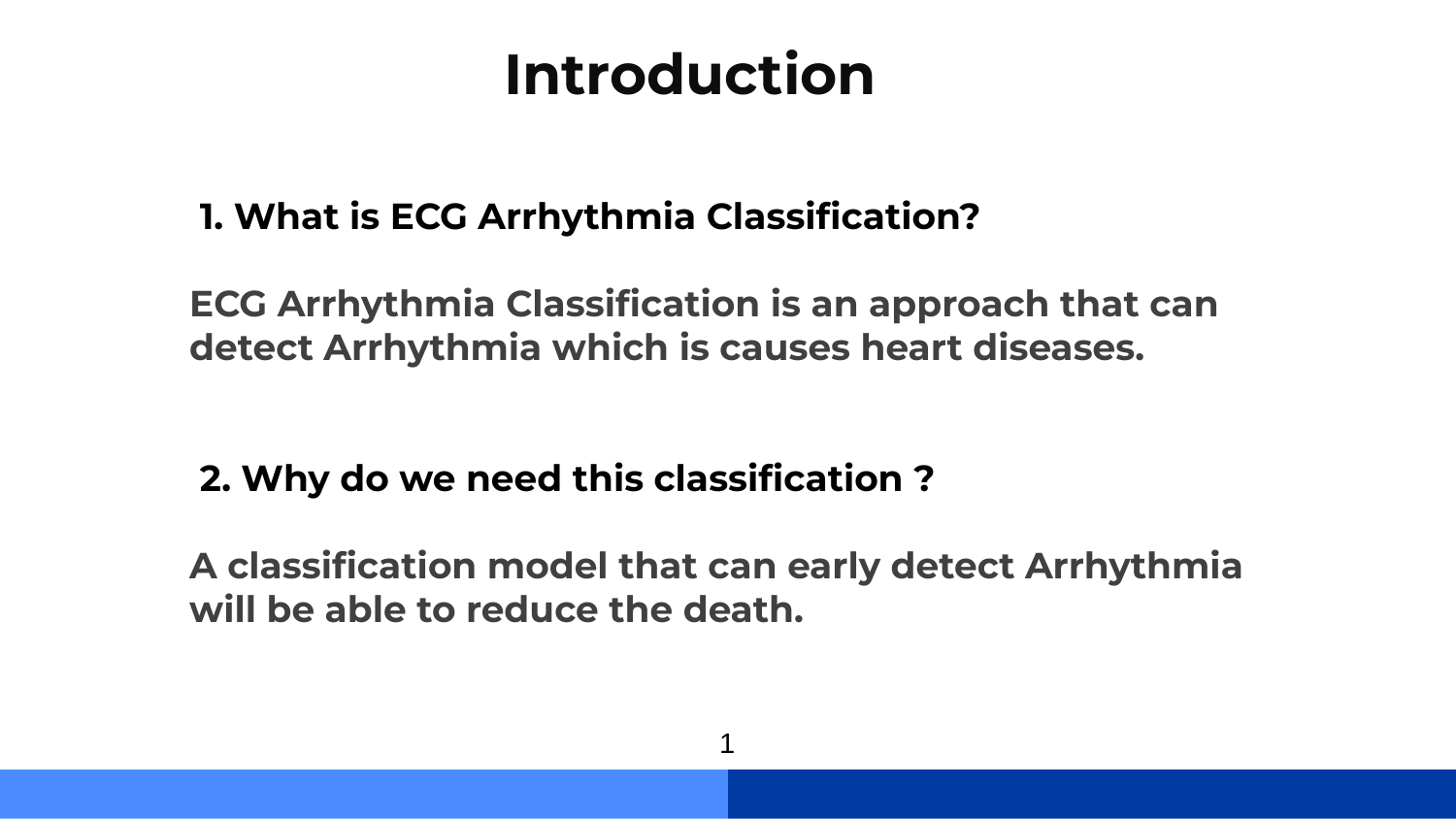

# Introduction
 1. What is ECG Arrhythmia Classification?
ECG Arrhythmia Classification is an approach that can detect Arrhythmia which is causes heart diseases.

 2. Why do we need this classification ?
A classification model that can early detect Arrhythmia will be able to reduce the death.
1